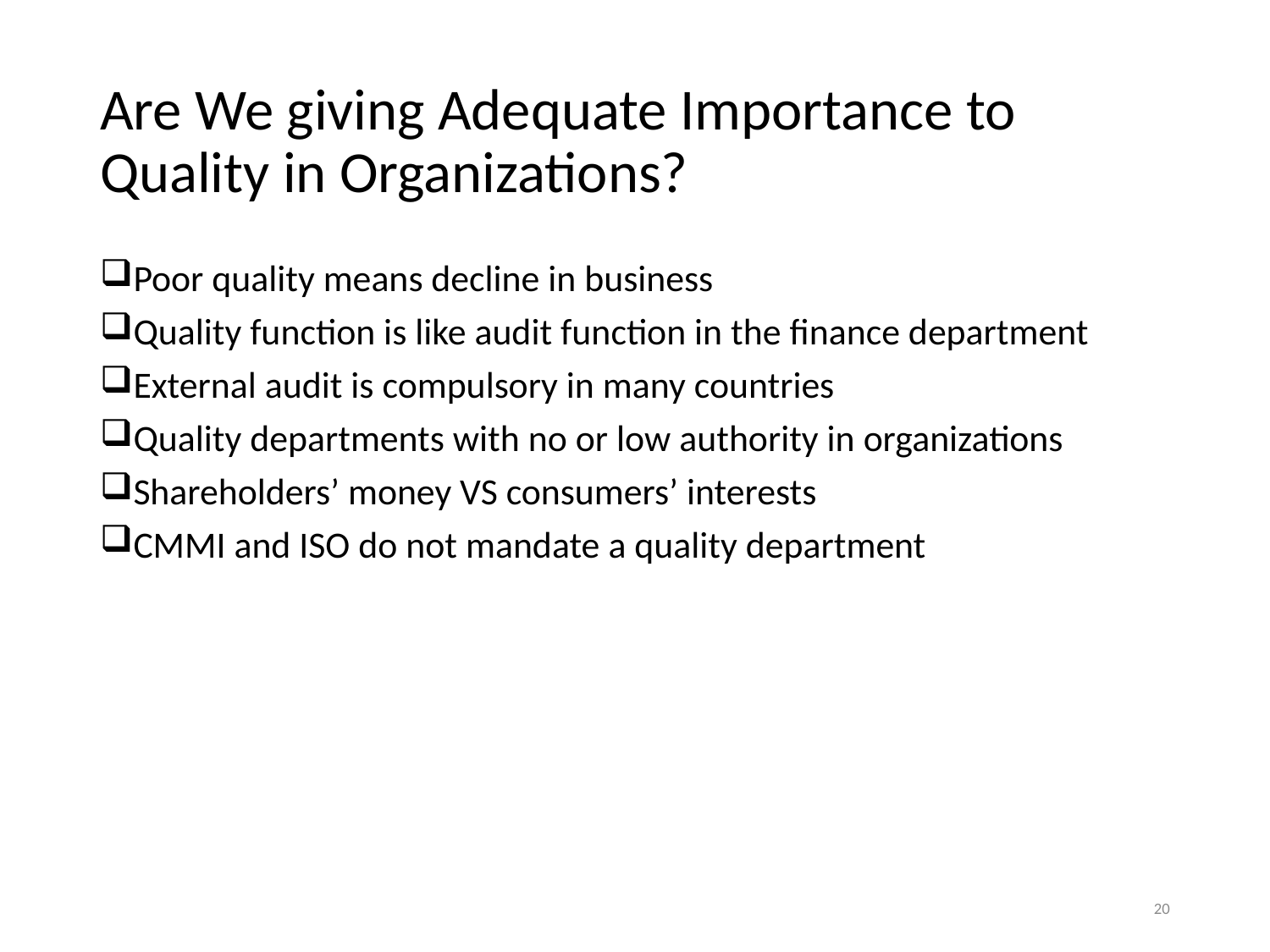

# Are We giving Adequate Importance to Quality in Organizations?
Poor quality means decline in business
Quality function is like audit function in the finance department
External audit is compulsory in many countries
Quality departments with no or low authority in organizations
Shareholders’ money VS consumers’ interests
CMMI and ISO do not mandate a quality department

20